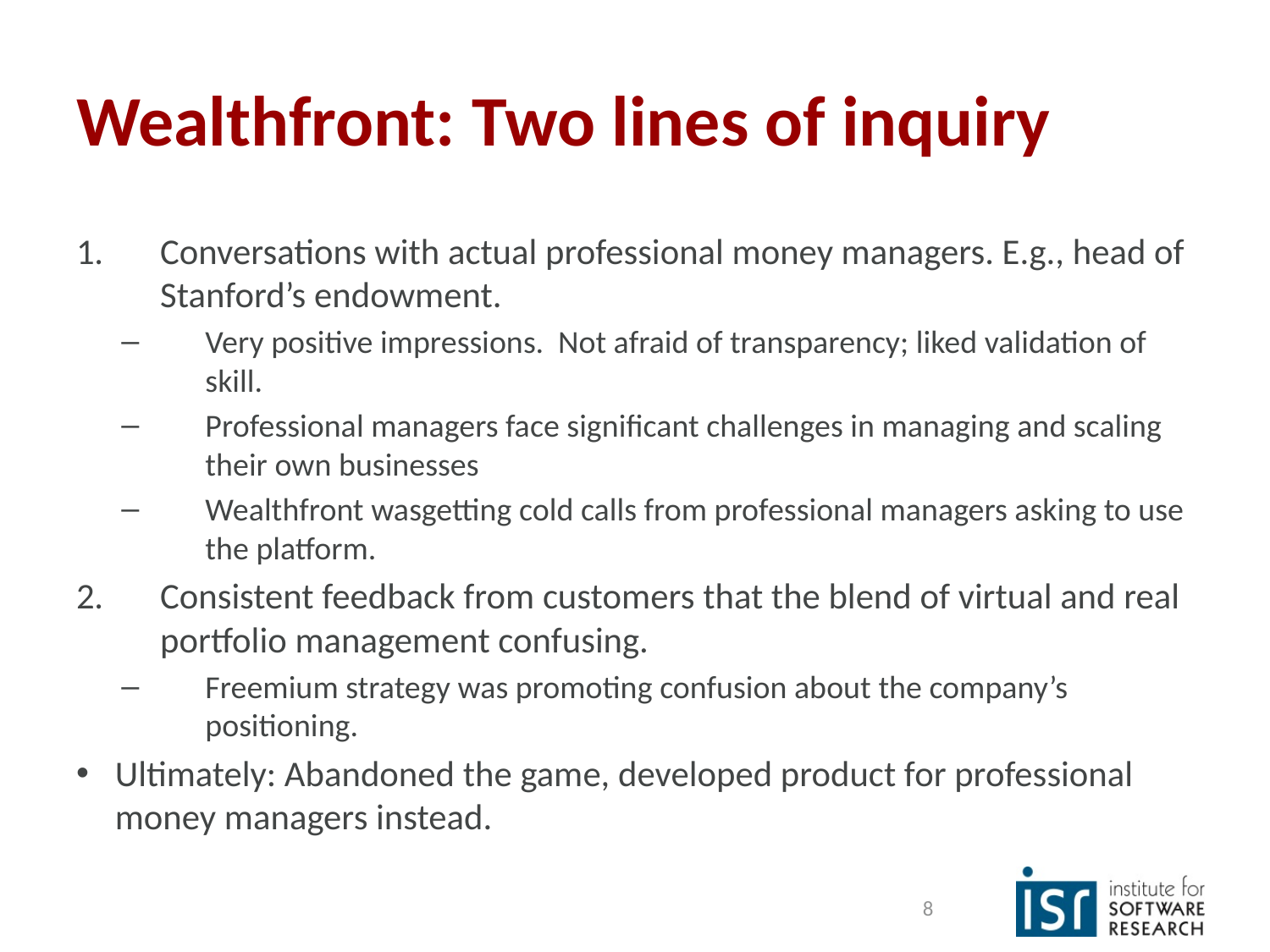

# Wealthfront: Two lines of inquiry
Conversations with actual professional money managers. E.g., head of Stanford’s endowment.
Very positive impressions.  Not afraid of transparency; liked validation of skill.
Professional managers face significant challenges in managing and scaling their own businesses
Wealthfront wasgetting cold calls from professional managers asking to use the platform.
Consistent feedback from customers that the blend of virtual and real portfolio management confusing.
Freemium strategy was promoting confusion about the company’s positioning.
Ultimately: Abandoned the game, developed product for professional money managers instead.
8